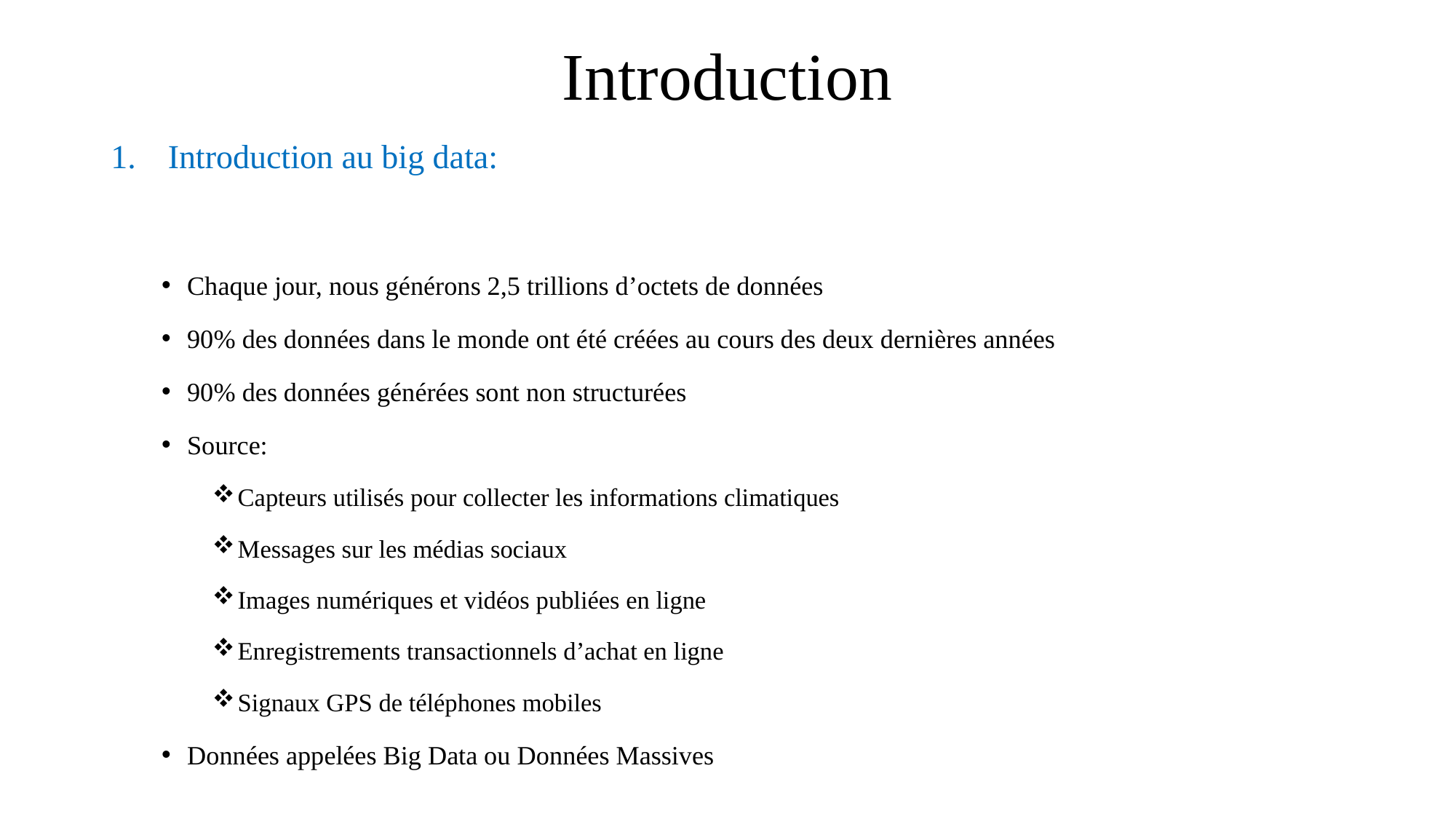

# Introduction
Introduction au big data:

Chaque jour, nous générons 2,5 trillions d’octets de données
90% des données dans le monde ont été créées au cours des deux dernières années
90% des données générées sont non structurées
Source:
Capteurs utilisés pour collecter les informations climatiques
Messages sur les médias sociaux
Images numériques et vidéos publiées en ligne
Enregistrements transactionnels d’achat en ligne
Signaux GPS de téléphones mobiles
Données appelées Big Data ou Données Massives